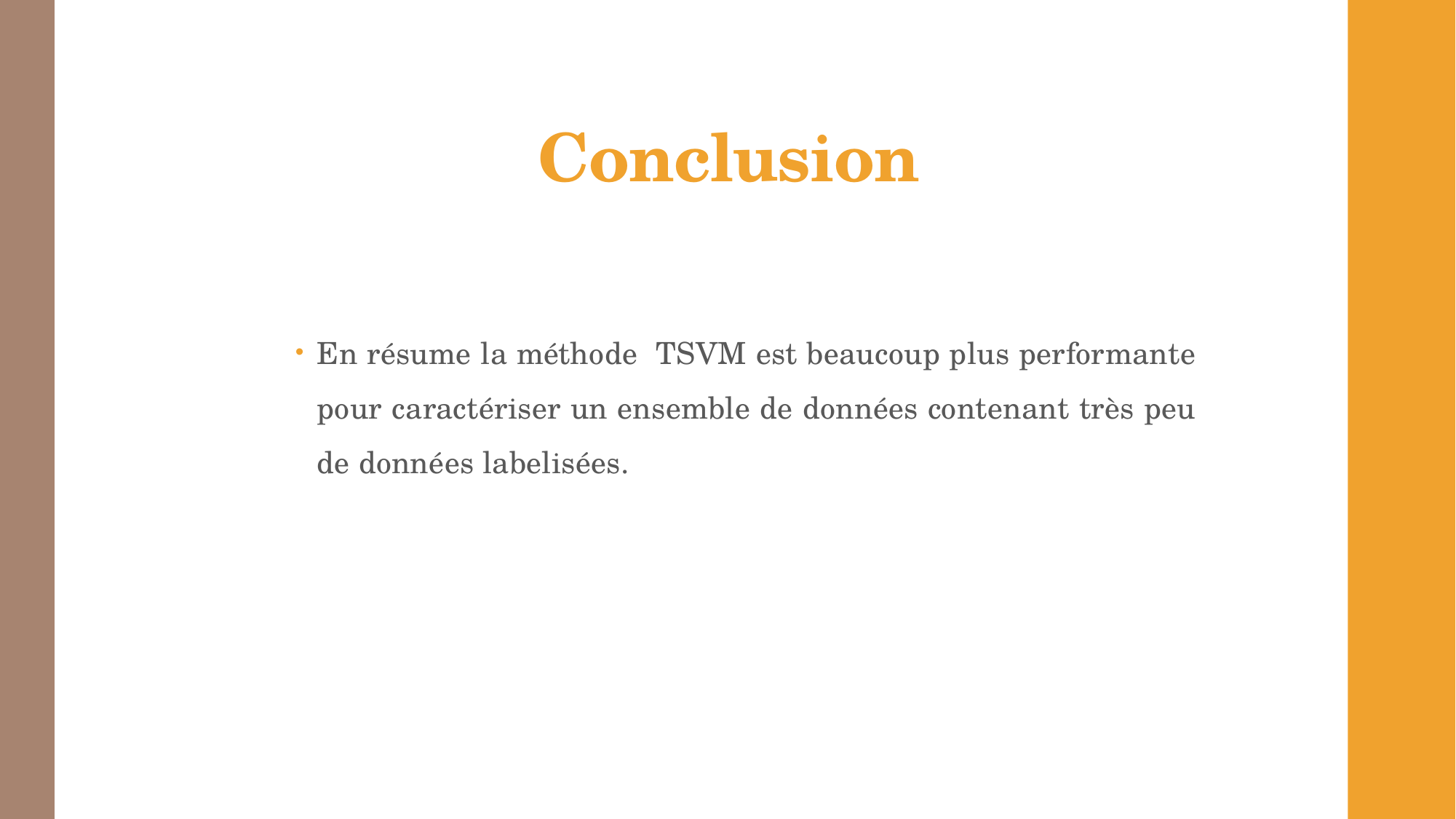

# Conclusion
En résume la méthode  TSVM est beaucoup plus performante pour caractériser un ensemble de données contenant très peu de données labelisées.